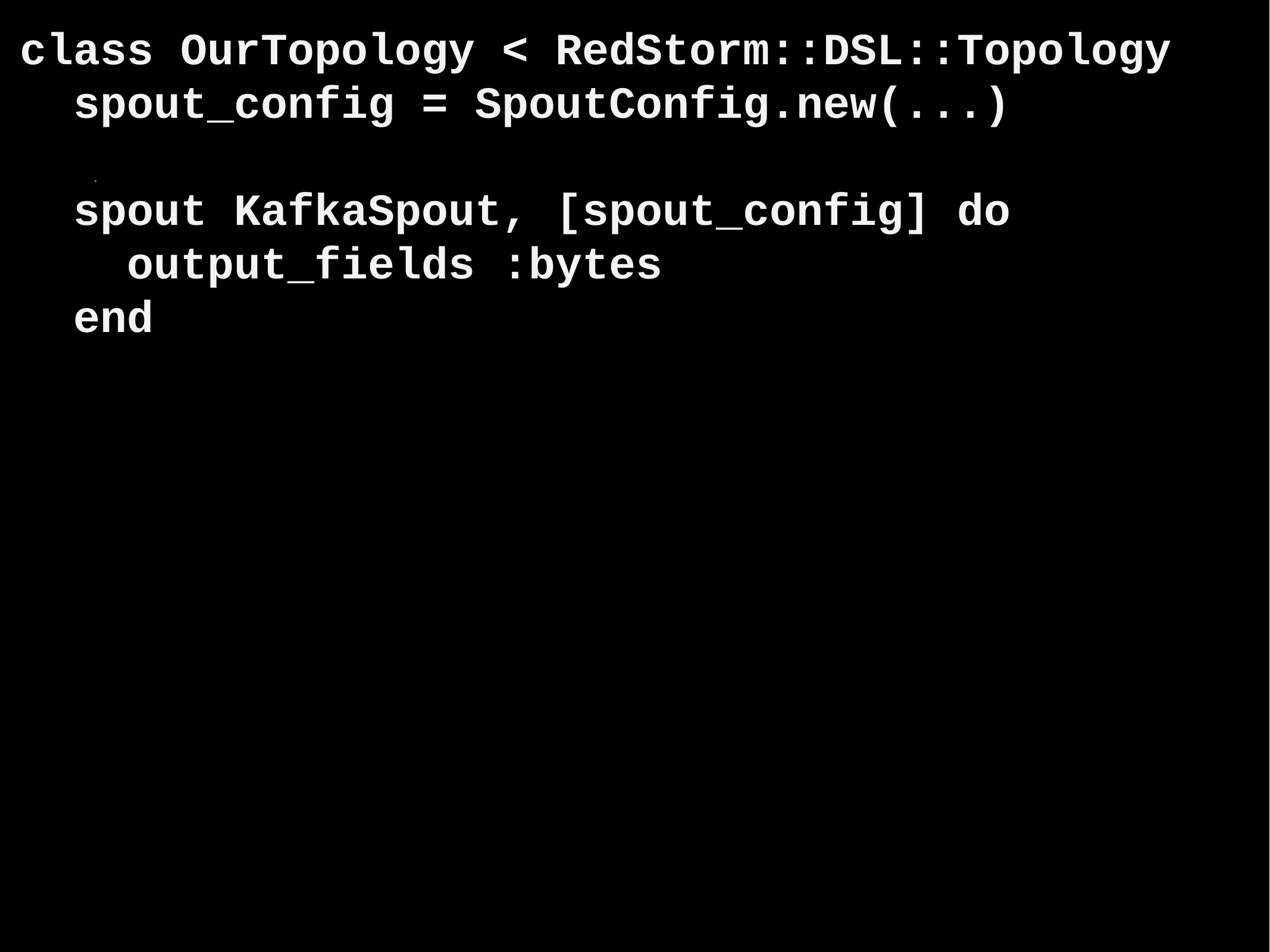

class OurTopology < RedStorm::DSL::Topology
  spout_config = SpoutConfig.new(...)

  spout KafkaSpout, [spout_config] do
    output_fields :bytes
  end